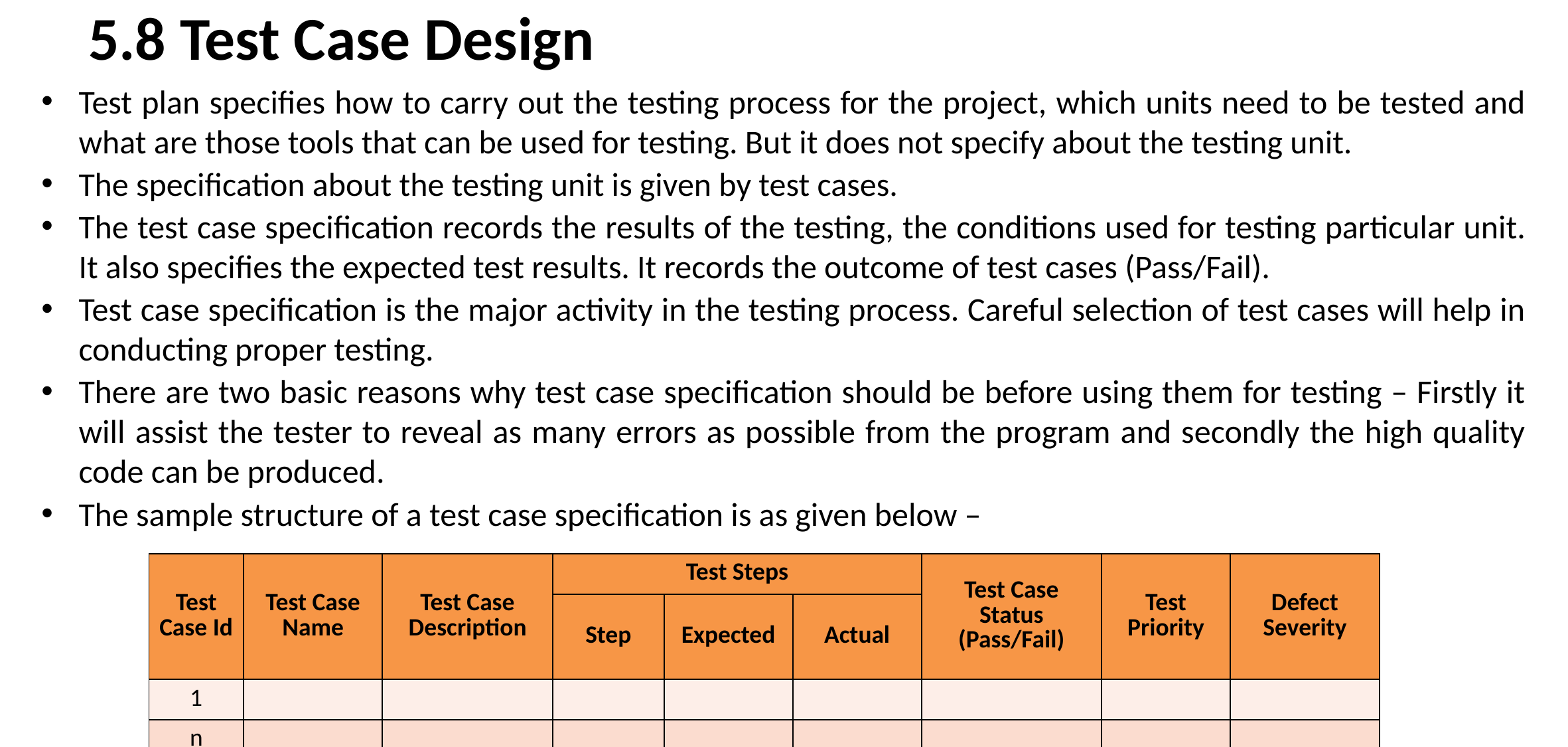

# 5.8 Test Case Design
Test plan specifies how to carry out the testing process for the project, which units need to be tested and what are those tools that can be used for testing. But it does not specify about the testing unit.
The specification about the testing unit is given by test cases.
The test case specification records the results of the testing, the conditions used for testing particular unit. It also specifies the expected test results. It records the outcome of test cases (Pass/Fail).
Test case specification is the major activity in the testing process. Careful selection of test cases will help in conducting proper testing.
There are two basic reasons why test case specification should be before using them for testing – Firstly it will assist the tester to reveal as many errors as possible from the program and secondly the high quality code can be produced.
The sample structure of a test case specification is as given below –

| Test Case Id | Test Case Name | Test Case Description | Test Steps |  |  | Test Case Status (Pass/Fail) | Test Priority | Defect Severity |
| --- | --- | --- | --- | --- | --- | --- | --- | --- |
|  |  |  | Step | Expected | Actual |  |  |  |
| 1 |  |  |  |  |  |  |  |  |
| n |  |  |  |  |  |  |  |  |